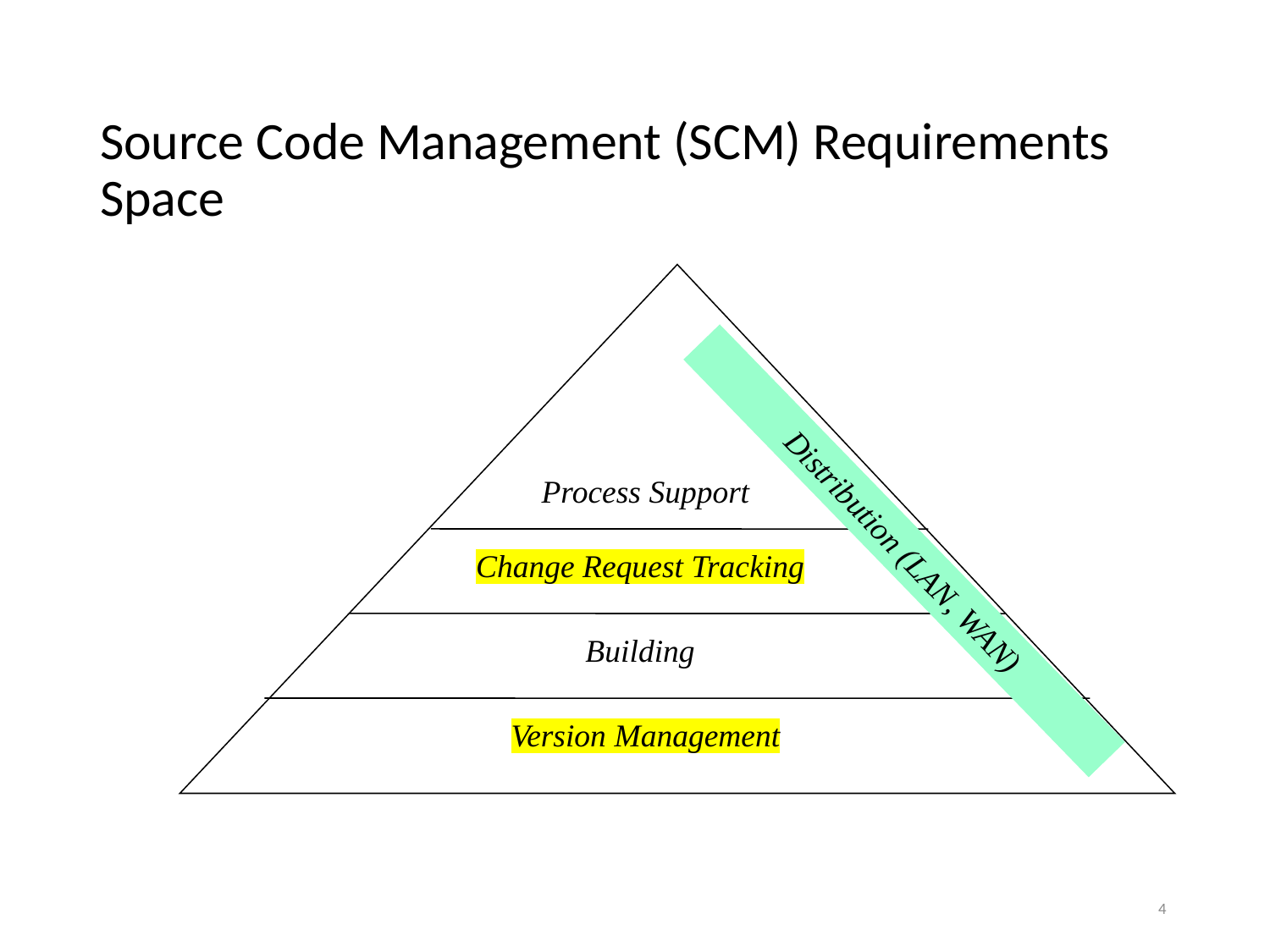

# Source Code Management (SCM) Requirements Space

Process Support
Distribution (LAN, WAN)

Change Request Tracking

Building

Version Management
Blanko ‘98	              	22-23 Oct. 1998
4